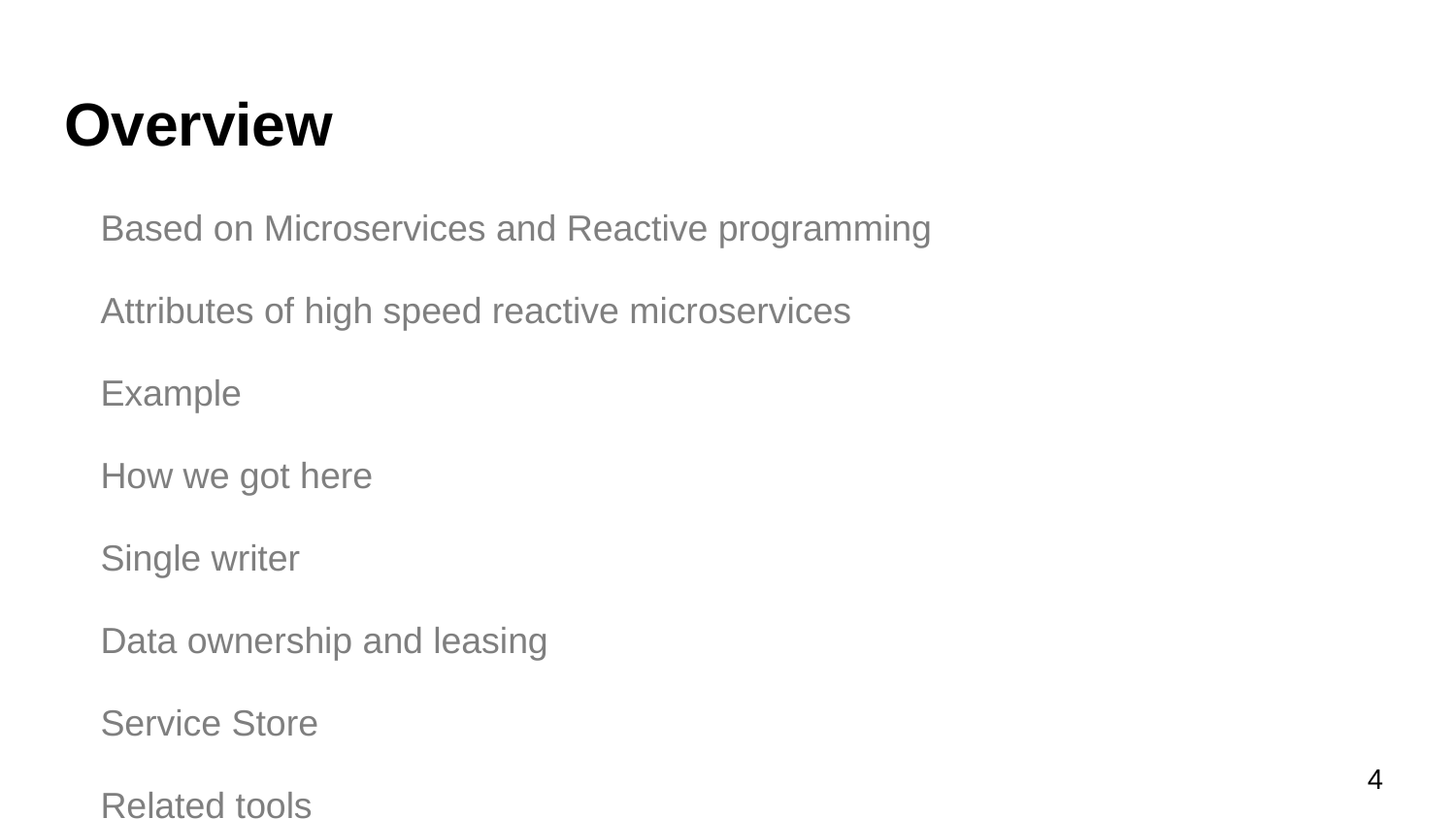

# Overview
Based on Microservices and Reactive programming
Attributes of high speed reactive microservices
Example
How we got here
Single writer
Data ownership and leasing
Service Store
Related tools
(HSRM - High-speed reactive microservices)

4